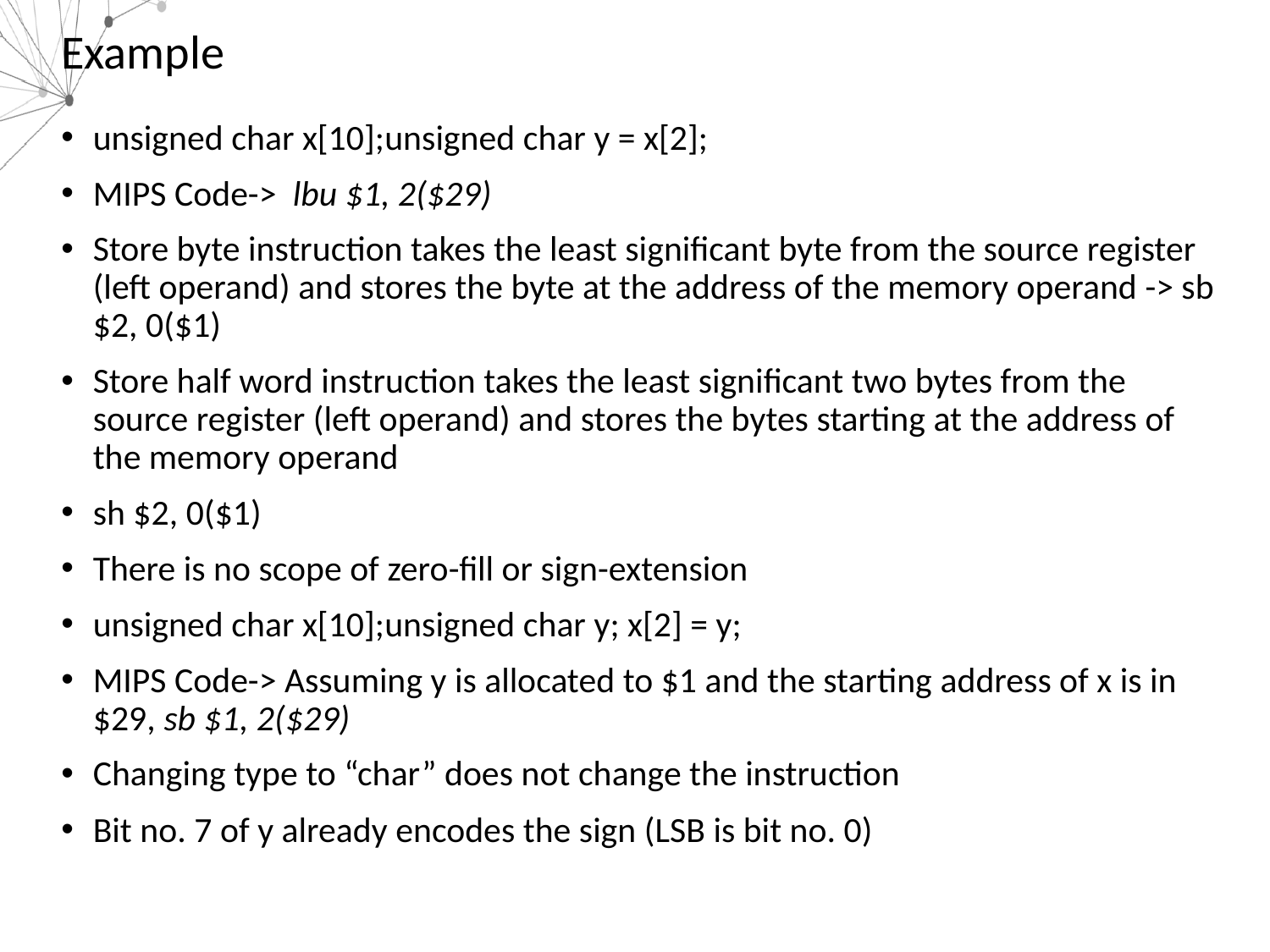

# Example
unsigned char x[10];unsigned char y = x[2];
MIPS Code->  lbu $1, 2($29)
Store byte instruction takes the least significant byte from the source register (left operand) and stores the byte at the address of the memory operand -> sb $2, 0($1)
Store half word instruction takes the least significant two bytes from the source register (left operand) and stores the bytes starting at the address of the memory operand
sh $2, 0($1)
There is no scope of zero-fill or sign-extension
unsigned char x[10];unsigned char y; x[2] = y;
MIPS Code-> Assuming y is allocated to $1 and the starting address of x is in $29, sb $1, 2($29)
Changing type to “char” does not change the instruction
Bit no. 7 of y already encodes the sign (LSB is bit no. 0)